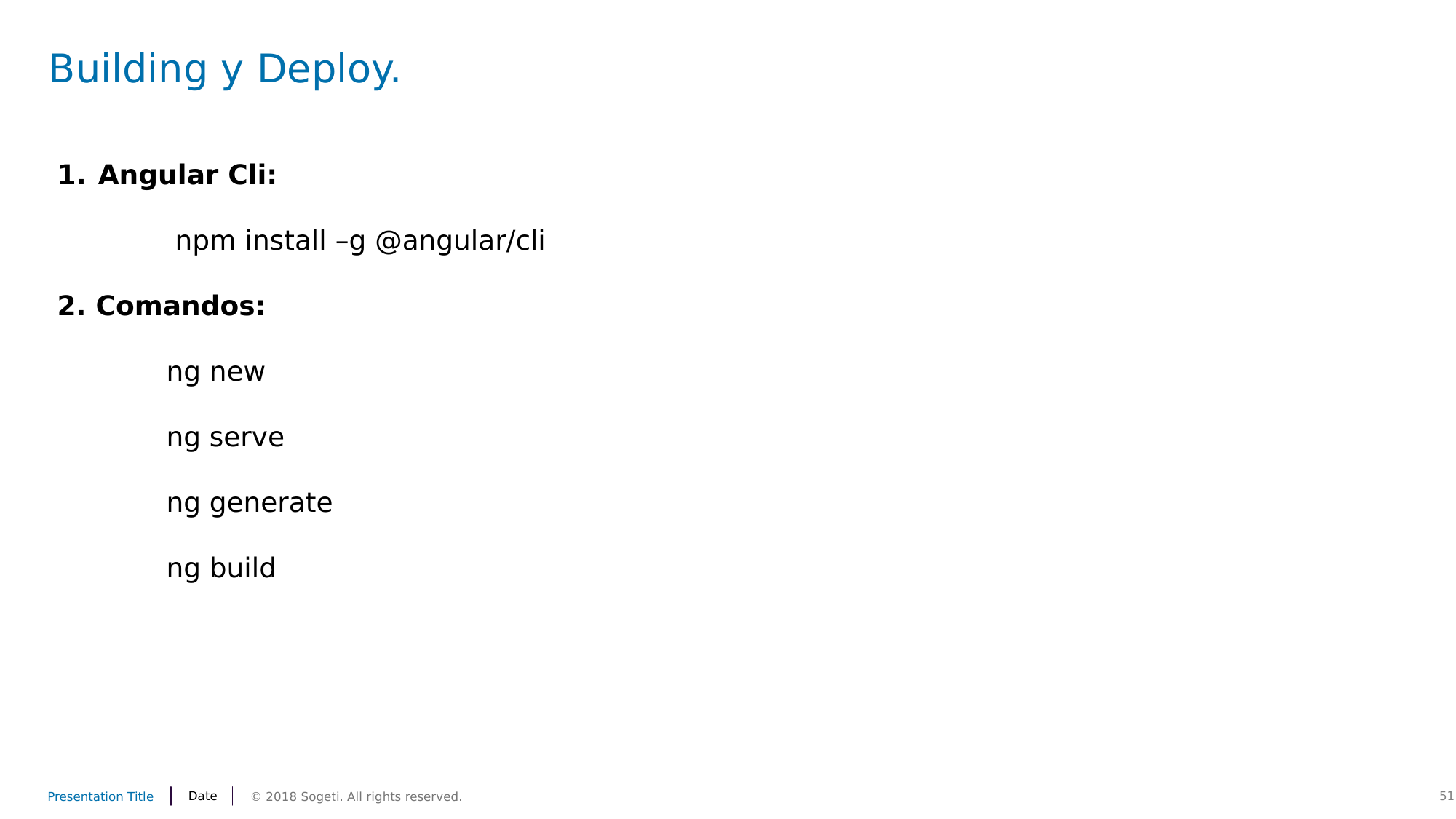

# Building y Deploy.
Angular Cli:

	 npm install –g @angular/cli

2. Comandos:

	ng new

	ng serve

	ng generate

	ng build